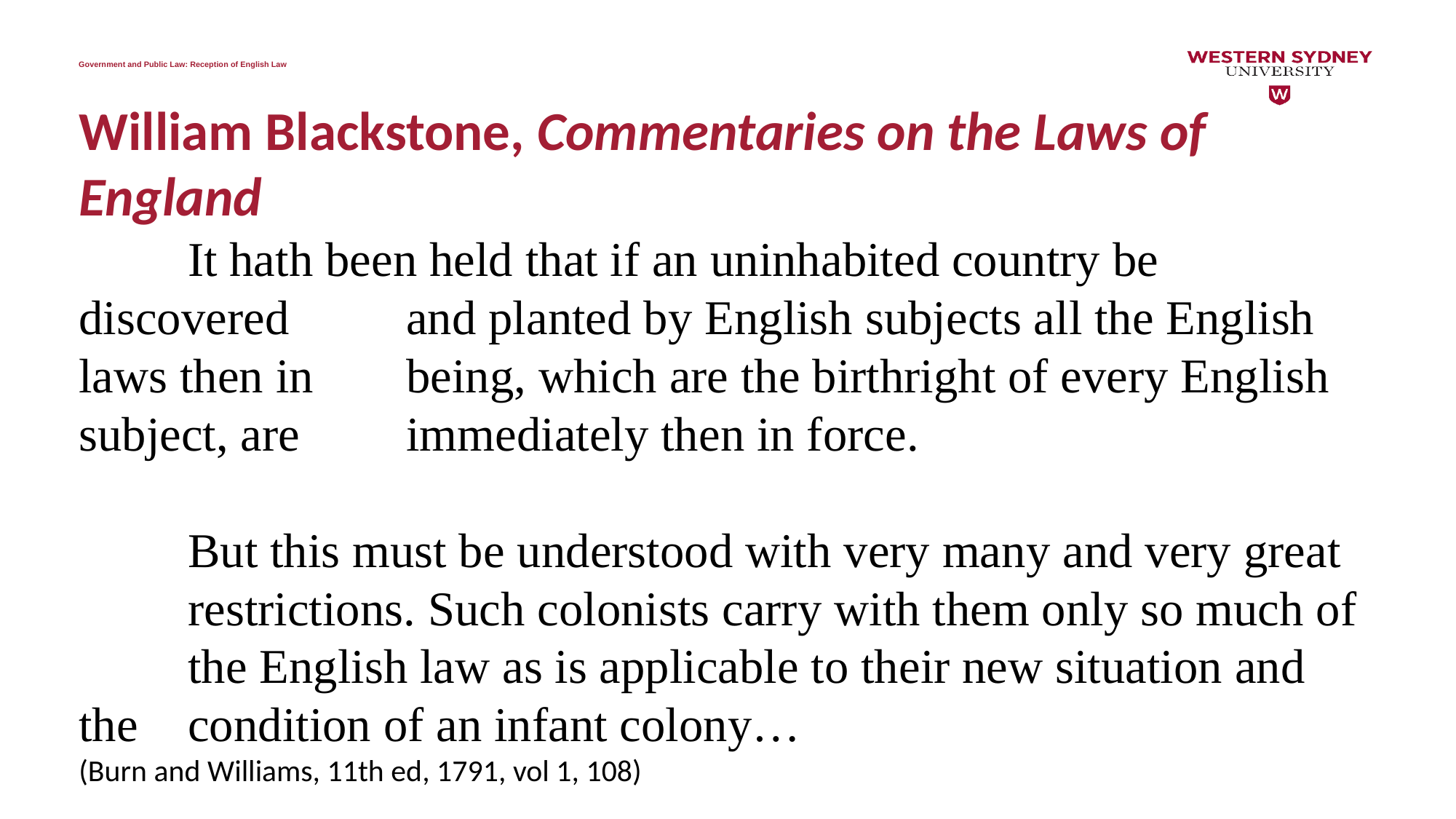

Government and Public Law: Reception of English Law
# William Blackstone, Commentaries on the Laws of England
	It hath been held that if an uninhabited country be discovered 	and planted by English subjects all the English laws then in 	being, which are the birthright of every English subject, are 	immediately then in force.

	But this must be understood with very many and very great 	restrictions. Such colonists carry with them only so much of 	the English law as is applicable to their new situation and the 	condition of an infant colony…
(Burn and Williams, 11th ed, 1791, vol 1, 108)